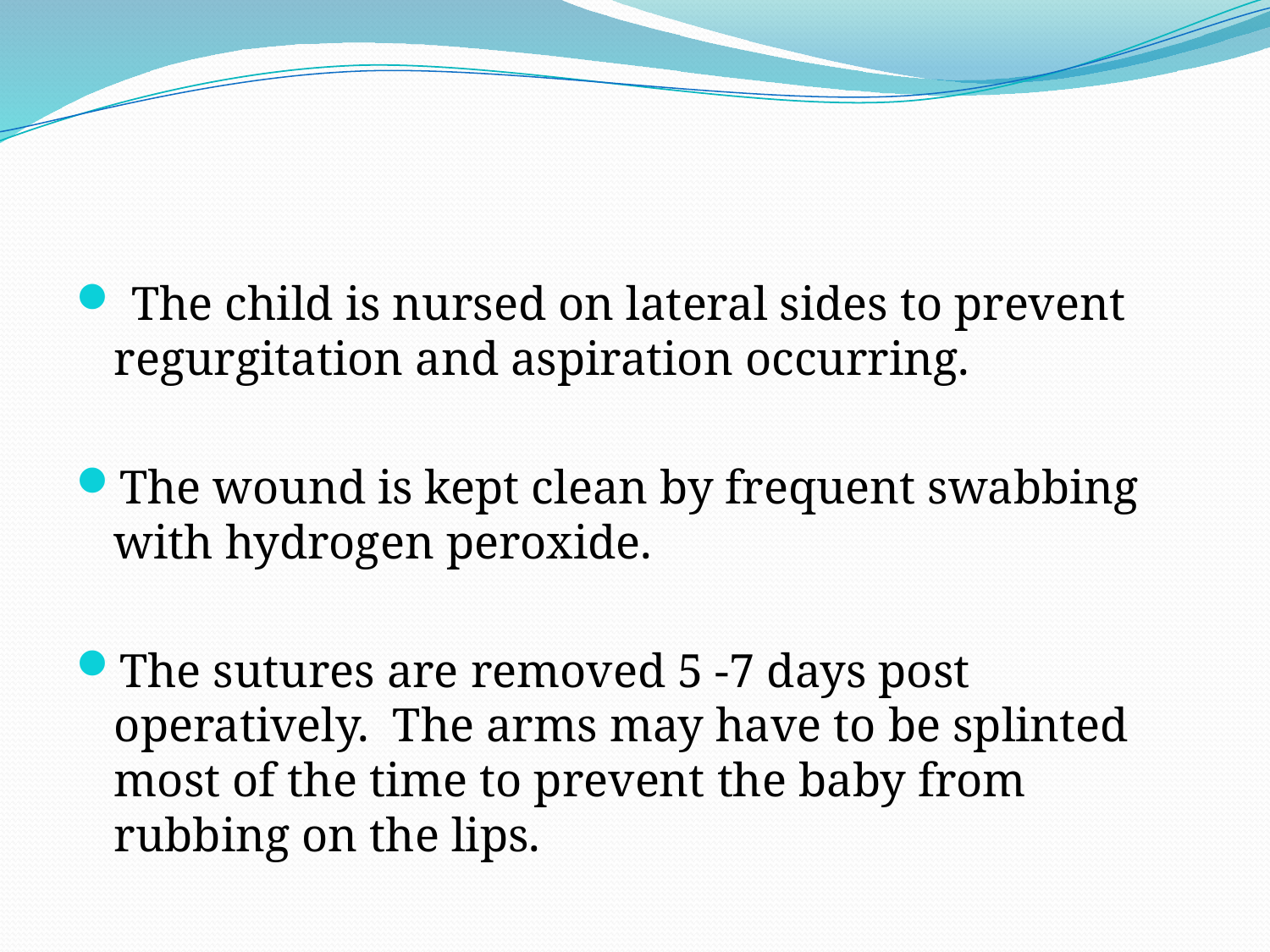

#
 The child is nursed on lateral sides to prevent regurgitation and aspiration occurring.

The wound is kept clean by frequent swabbing with hydrogen peroxide.

The sutures are removed 5 -7 days post operatively.  The arms may have to be splinted most of the time to prevent the baby from rubbing on the lips.